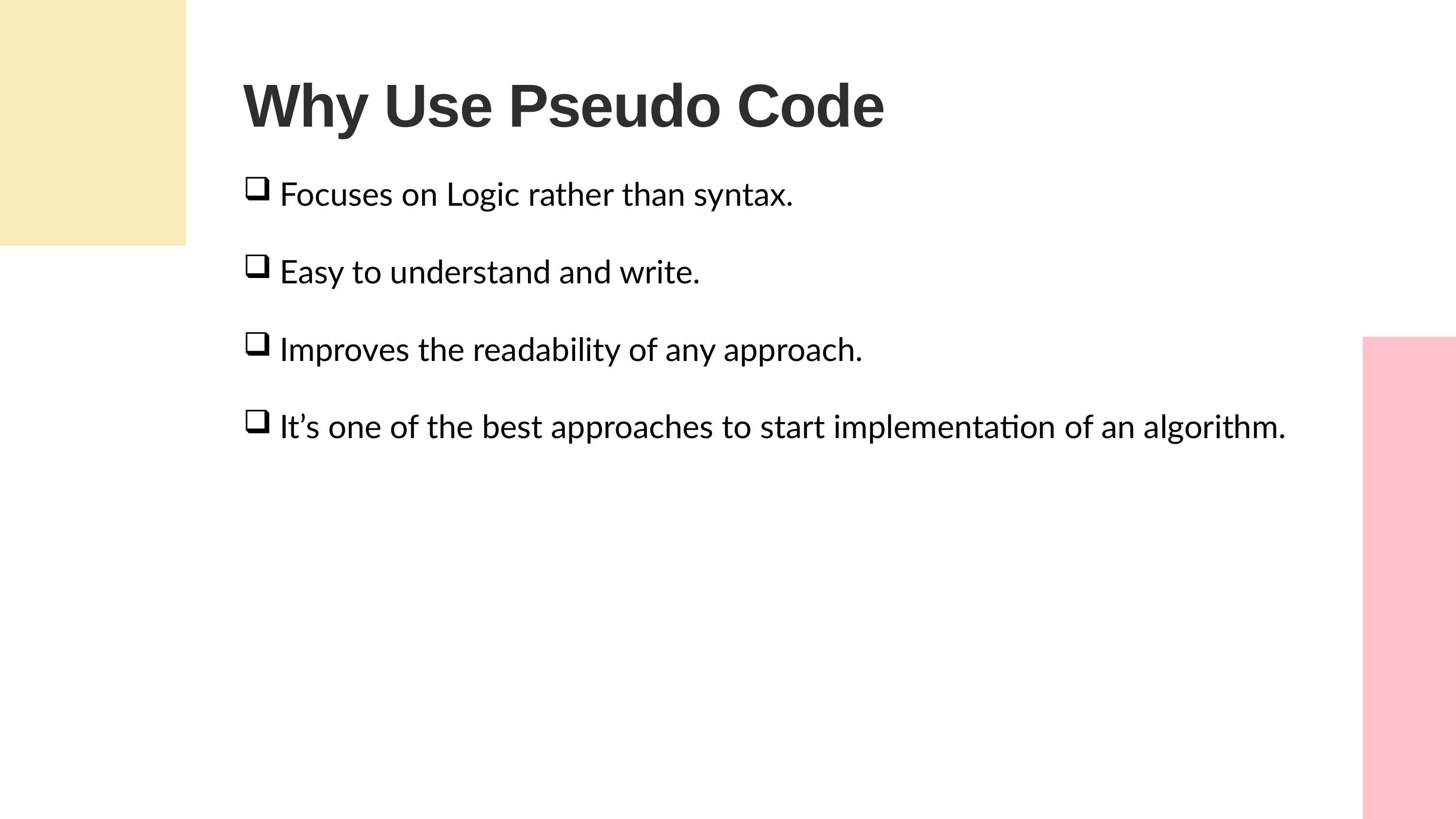

Why Use Pseudo Code
Focuses on Logic rather than syntax.

Easy to understand and write.

Improves the readability of any approach.

It’s one of the best approaches to start implementation of an algorithm.